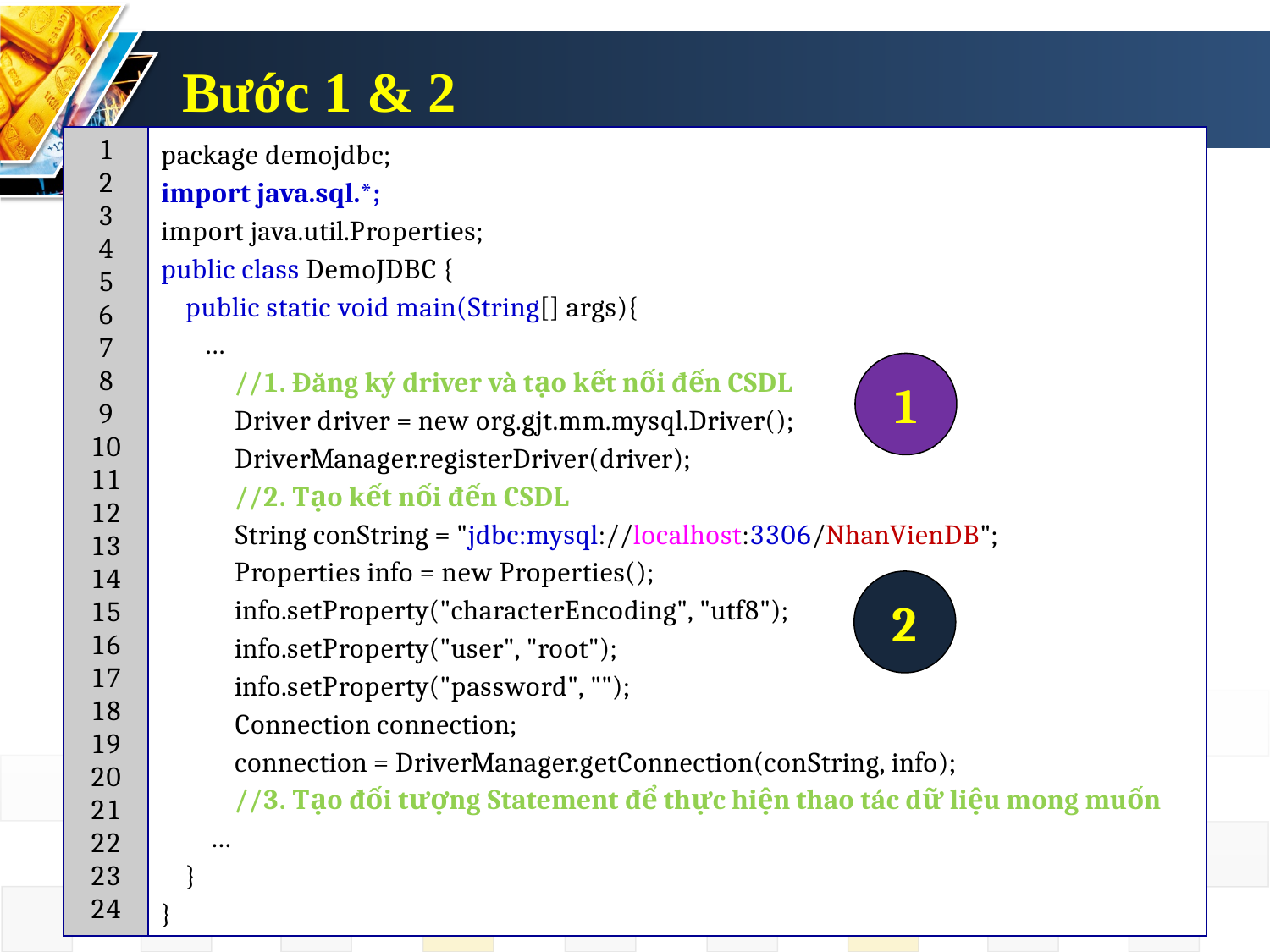

# Bước 1 & 2
| 1 2 3 4 5 6 7 8 9 10 11 12 13 14 15 16 17 18 19 20 21 22 23 24 | package demojdbc; import java.sql.\*; import java.util.Properties; public class DemoJDBC { public static void main(String[] args){ … //1. Đăng ký driver và tạo kết nối đến CSDL Driver driver = new org.gjt.mm.mysql.Driver(); DriverManager.registerDriver(driver); //2. Tạo kết nối đến CSDL String conString = "jdbc:mysql://localhost:3306/NhanVienDB"; Properties info = new Properties(); info.setProperty("characterEncoding", "utf8"); info.setProperty("user", "root"); info.setProperty("password", ""); Connection connection; connection = DriverManager.getConnection(conString, info); //3. Tạo đối tượng Statement để thực hiện thao tác dữ liệu mong muốn … } } |
| --- | --- |
1
2